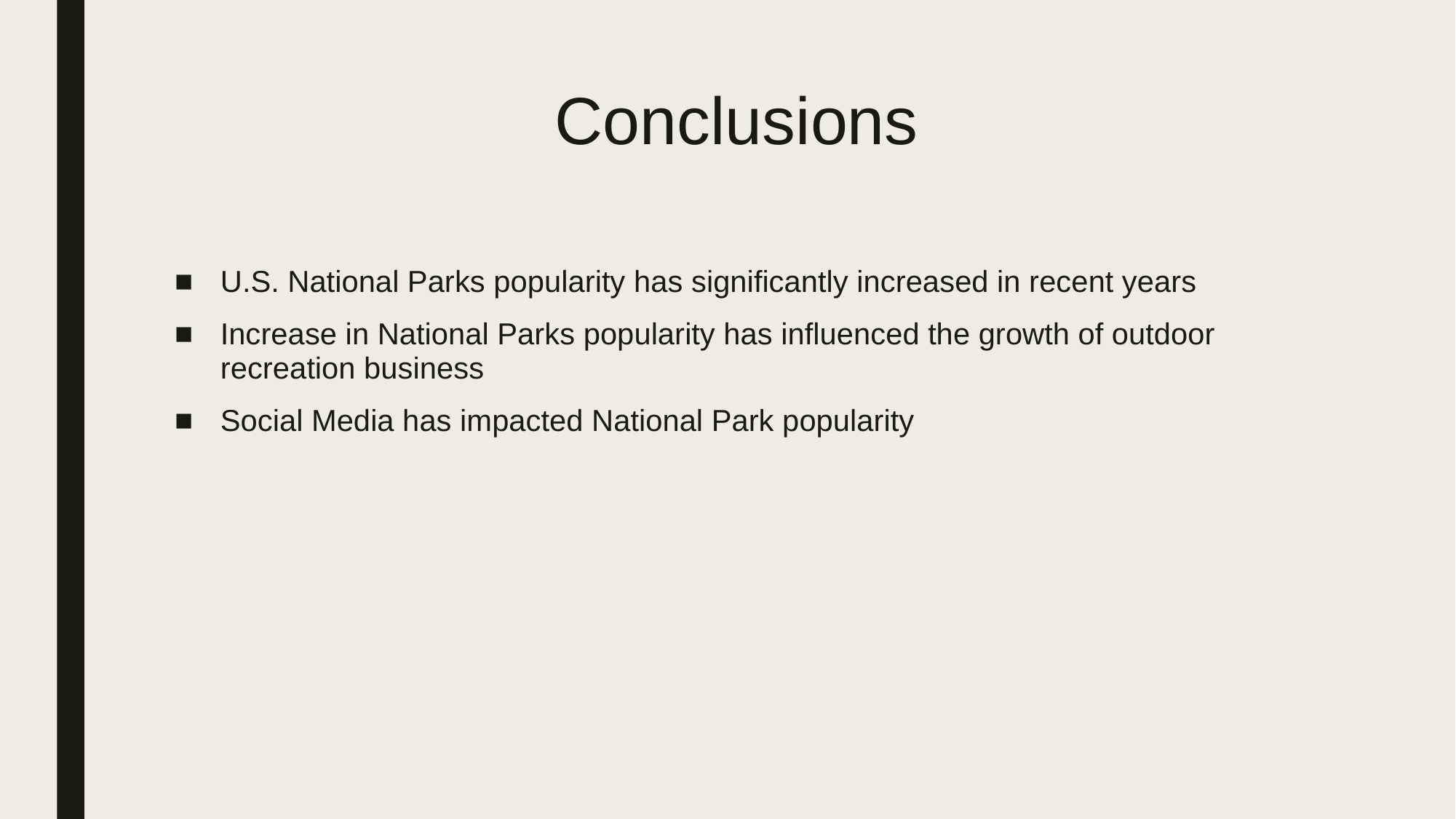

# Conclusions
U.S. National Parks popularity has significantly increased in recent years
Increase in National Parks popularity has influenced the growth of outdoor recreation business
Social Media has impacted National Park popularity